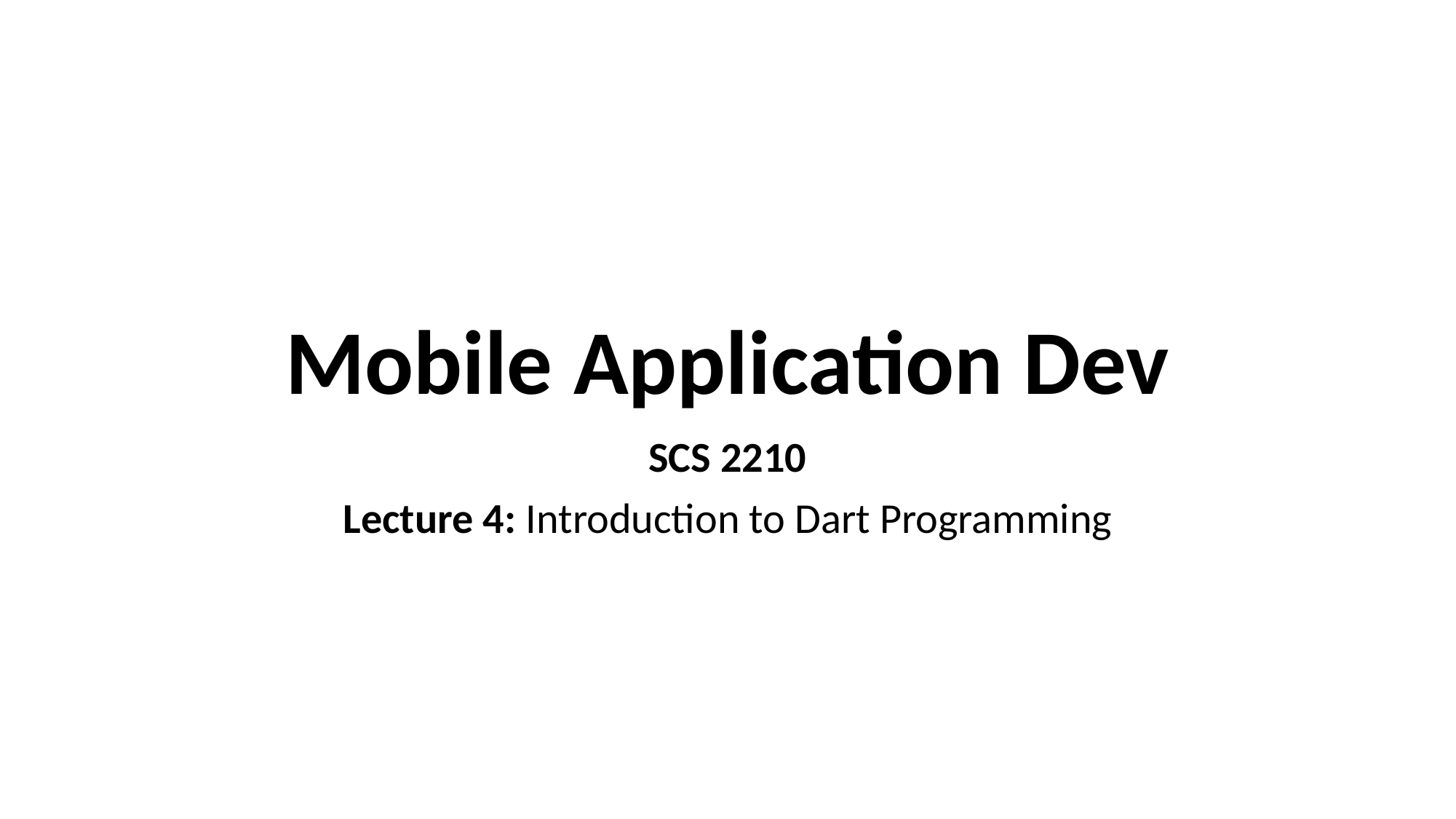

# Mobile Application Dev
SCS 2210
Lecture 4: Introduction to Dart Programming